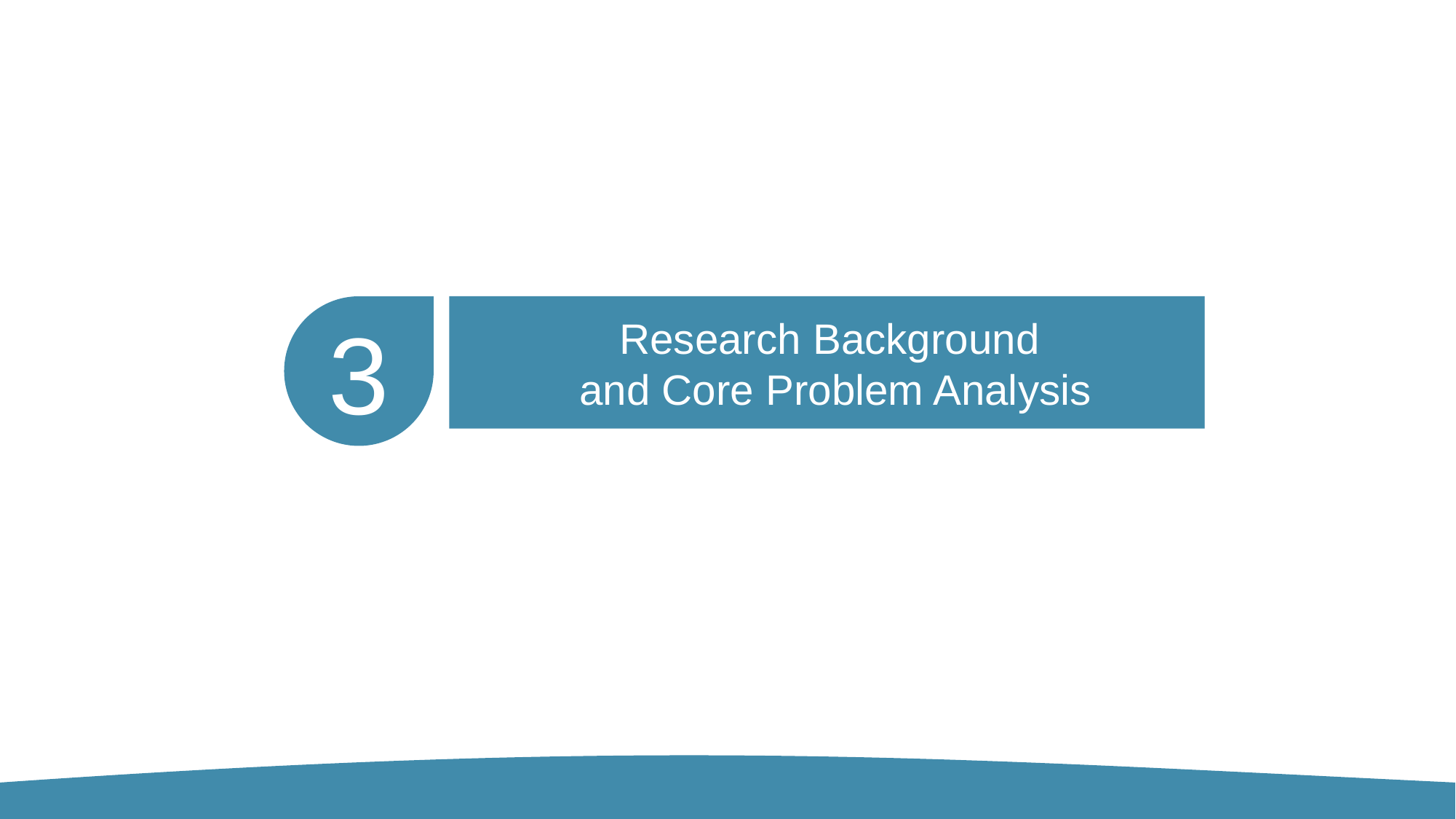

3

Research Background
and Core Problem Analysis

32